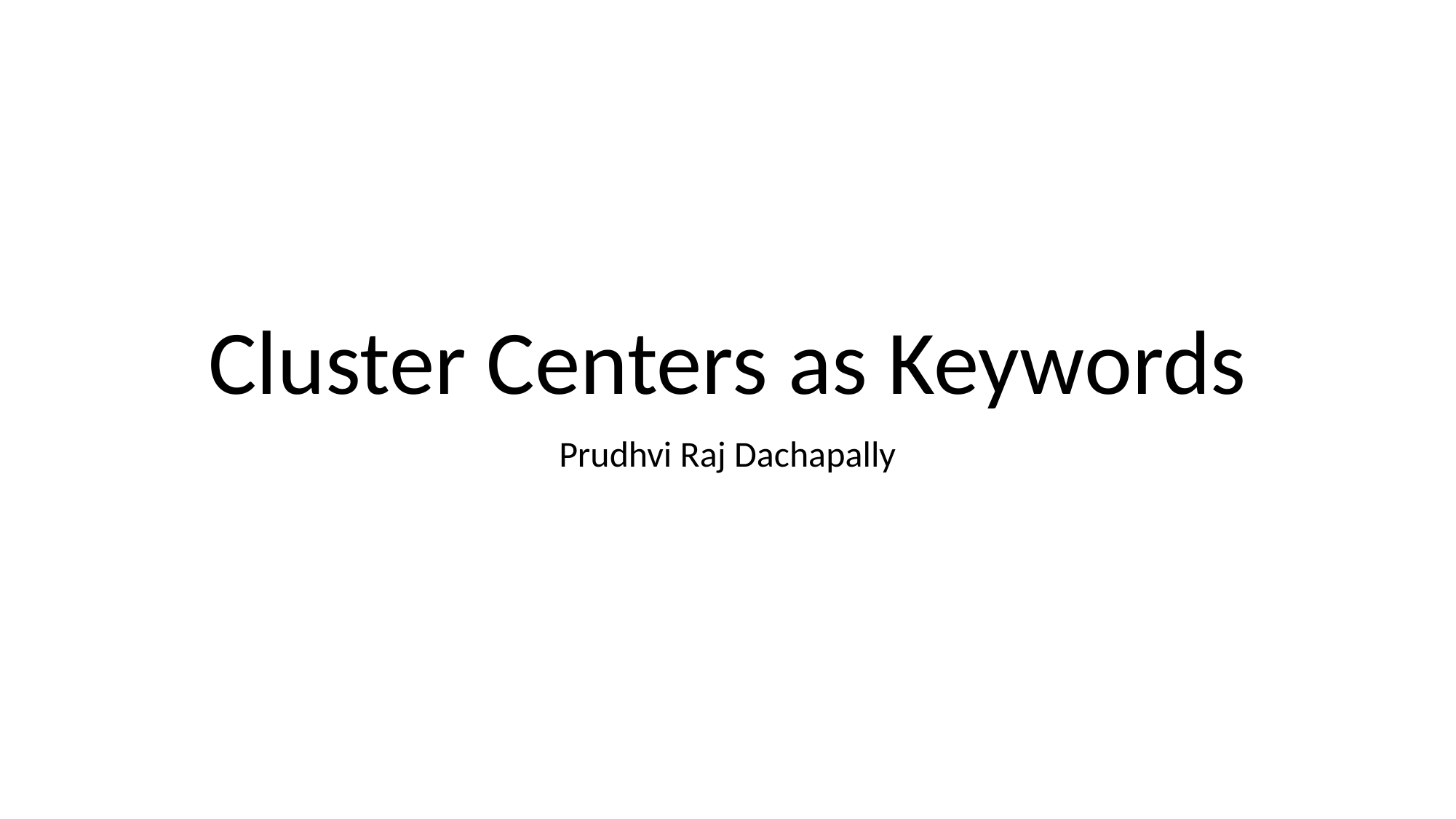

# Cluster Centers as Keywords
Prudhvi Raj Dachapally